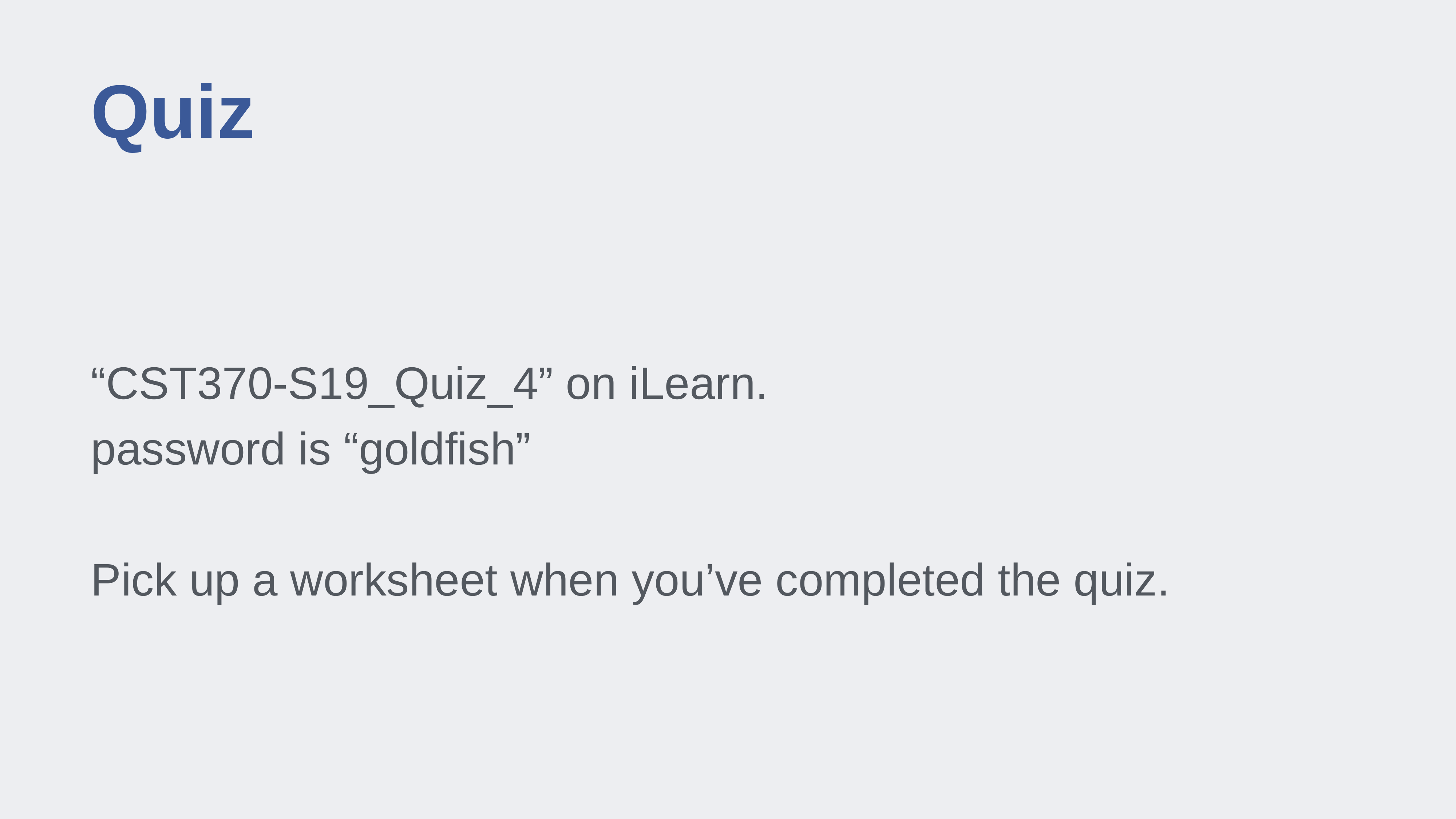

# Quiz

“CST370-S19_Quiz_4” on iLearn.
password is “goldfish”

Pick up a worksheet when you’ve completed the quiz.